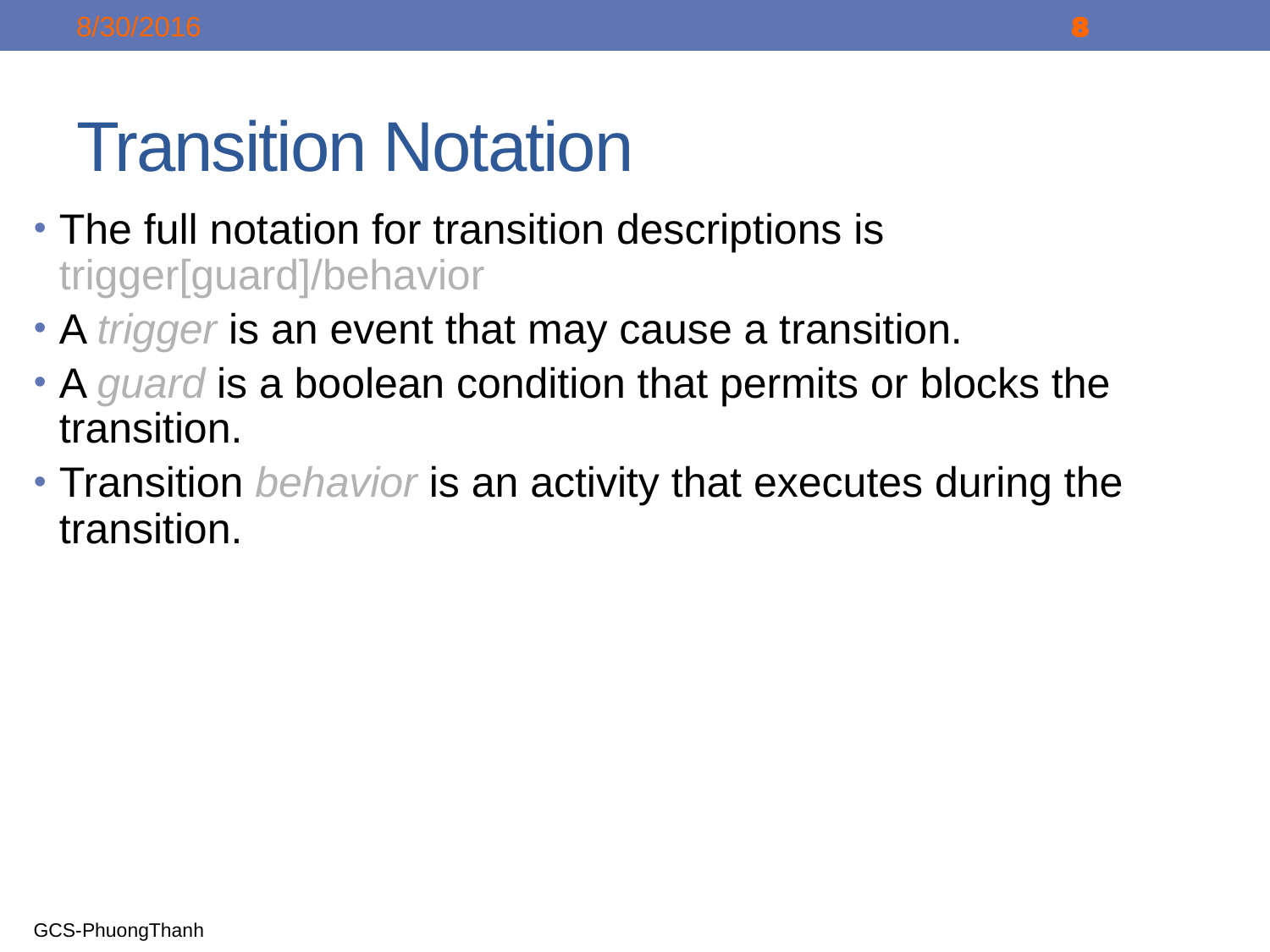

8/30/2016
8
# Transition Notation
The full notation for transition descriptions is trigger[guard]/behavior
A trigger is an event that may cause a transition.
A guard is a boolean condition that permits or blocks the transition.
Transition behavior is an activity that executes during the transition.